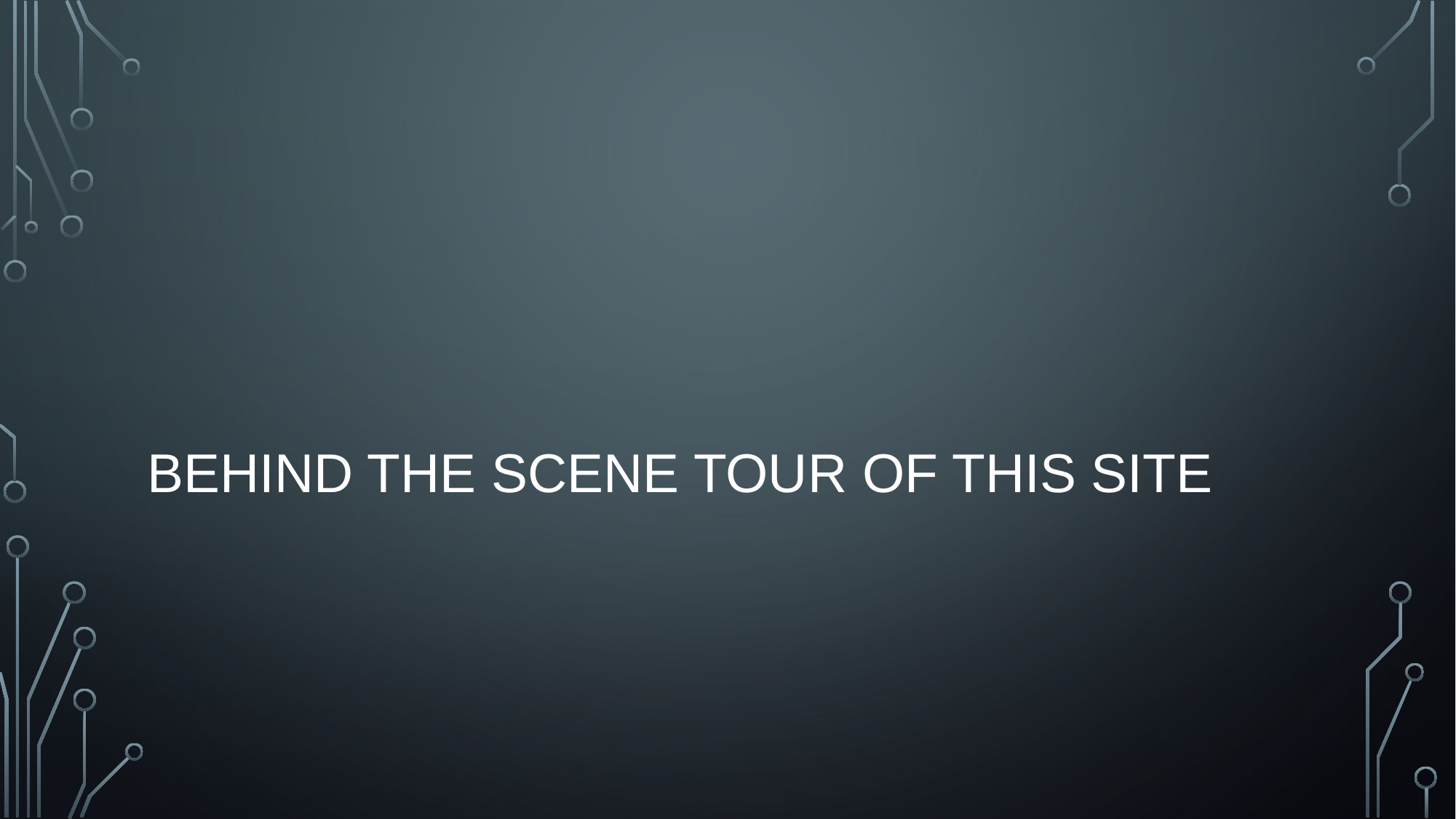

# Behind the scene tour of this site